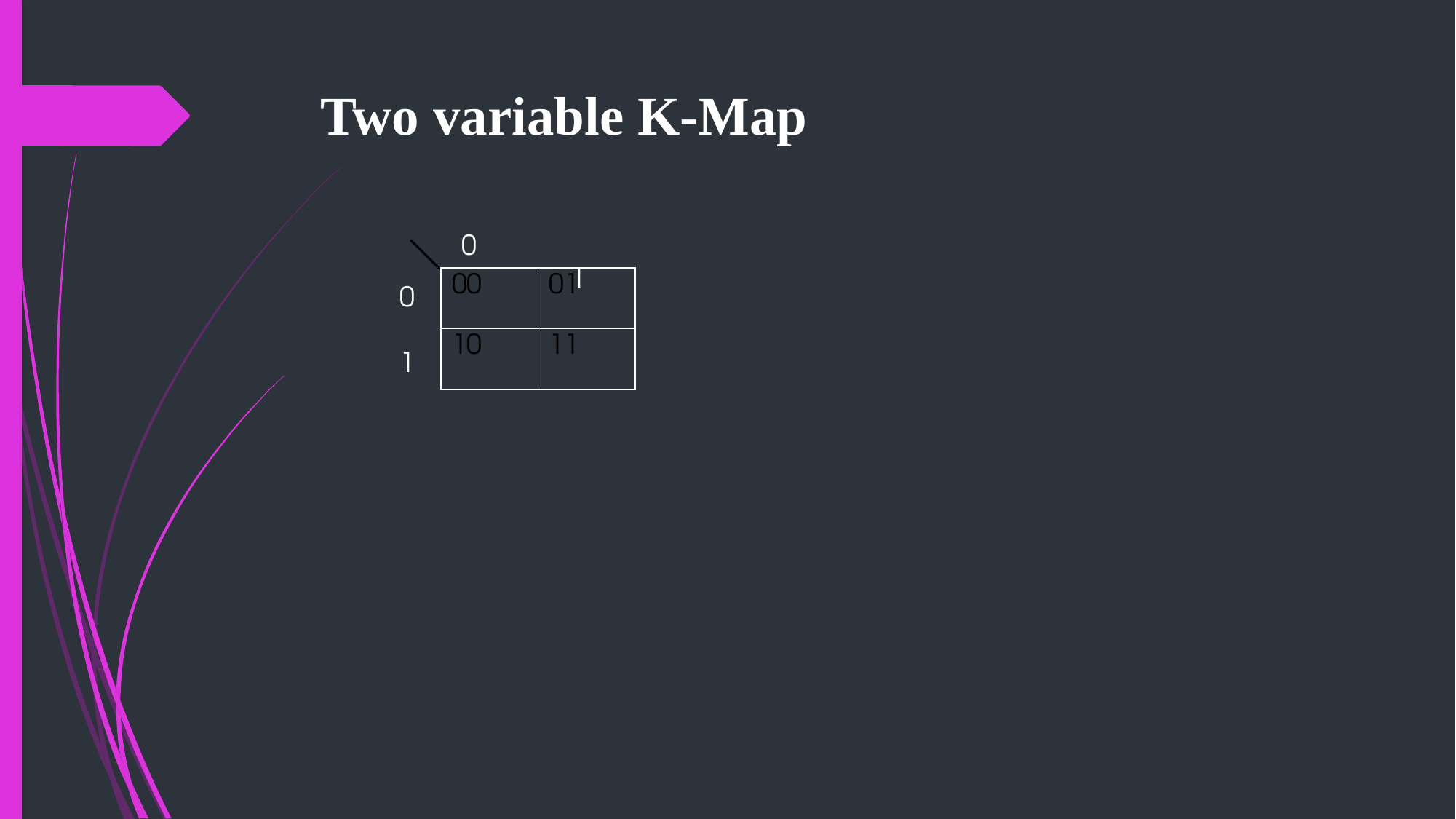

# Two variable K-Map
0		1
0

1
| 00 | 01 |
| --- | --- |
| 10 | 11 |